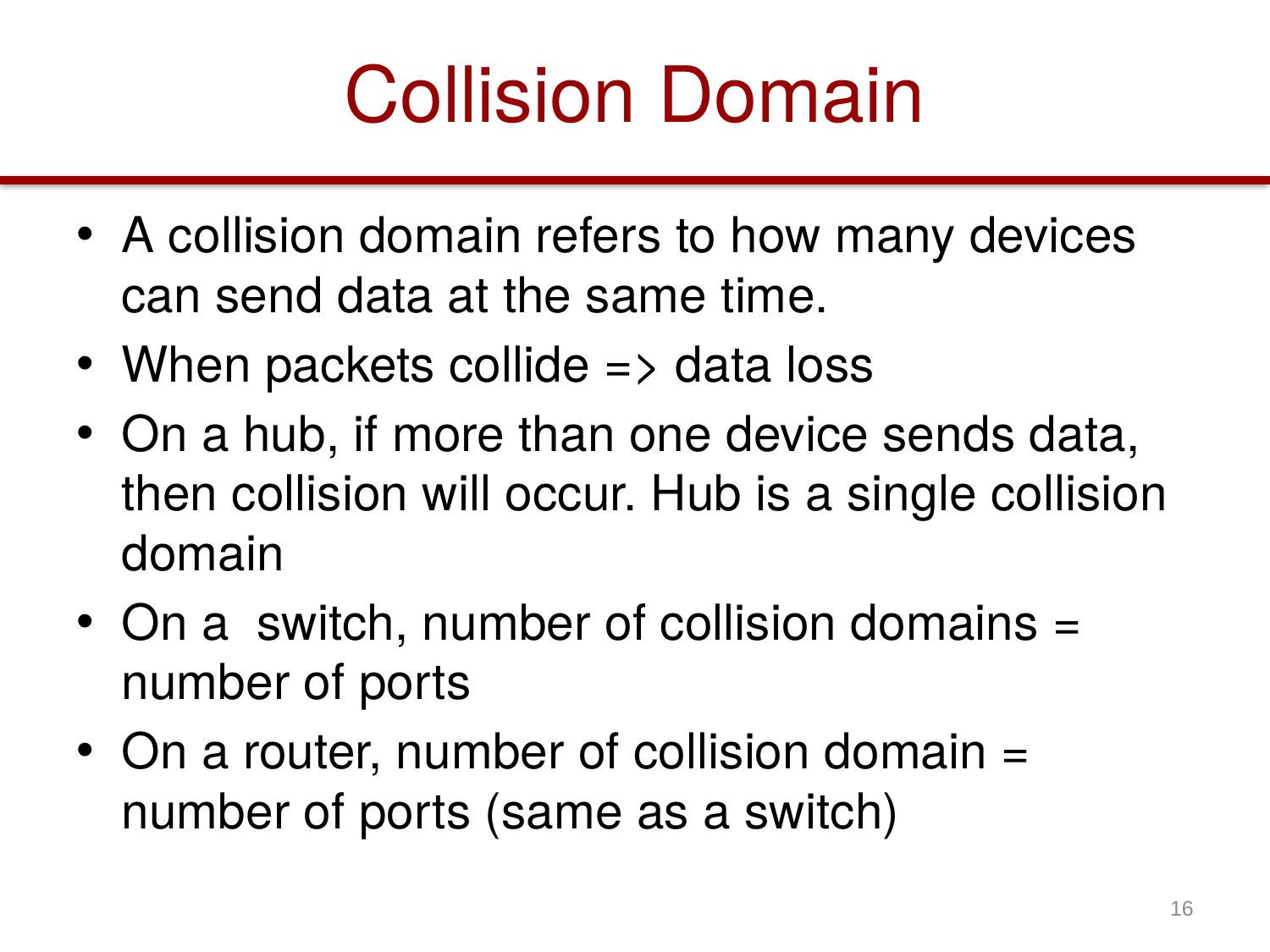

# Collision Domain
A collision domain refers to how many devices can send data at the same time.
When packets collide => data loss
On a hub, if more than one device sends data, then collision will occur. Hub is a single collision domain
On a  switch, number of collision domains = number of ports
On a router, number of collision domain = number of ports (same as a switch)
16